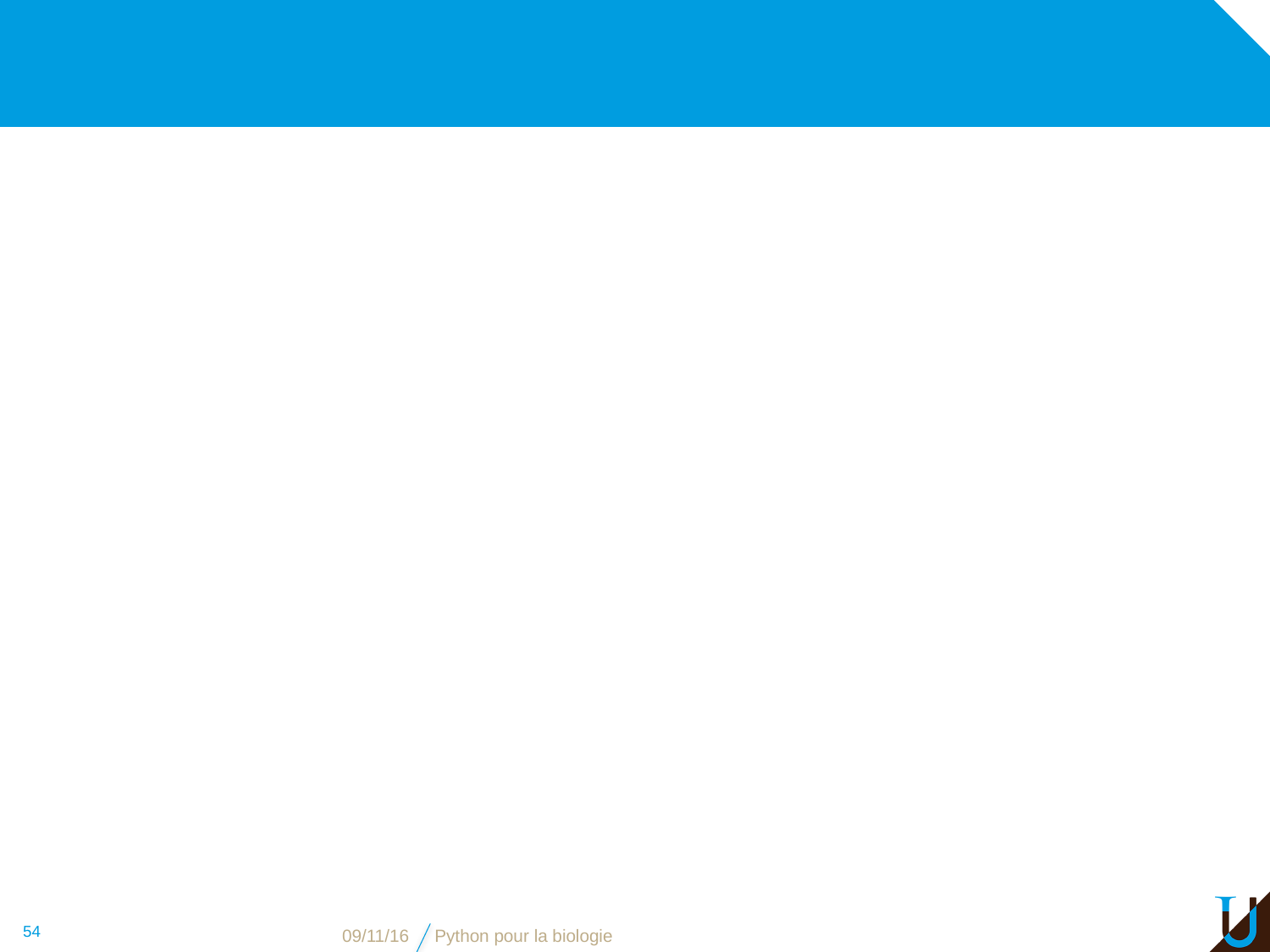

#

54
09/11/16
Python pour la biologie